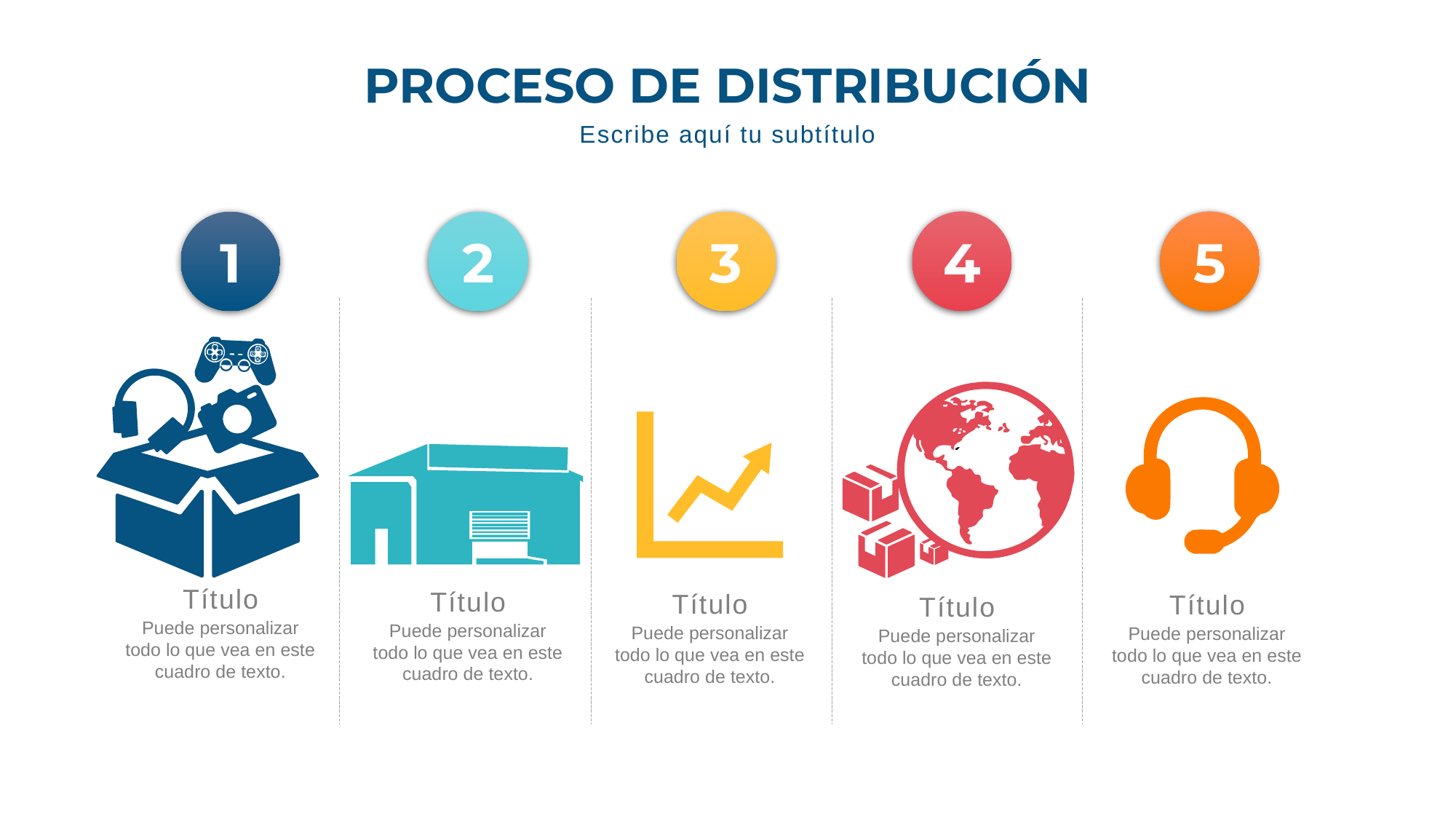

PROCESO DE DISTRIBUCIÓN
Escribe aquí tu subtítulo

4
5
1
2
3

Título
Título
Título
Título
Título
Puede personalizar todo lo que vea en este cuadro de texto.
Puede personalizar todo lo que vea en este cuadro de texto.
Puede personalizar todo lo que vea en este cuadro de texto.
Puede personalizar todo lo que vea en este cuadro de texto.
Puede personalizar todo lo que vea en este cuadro de texto.